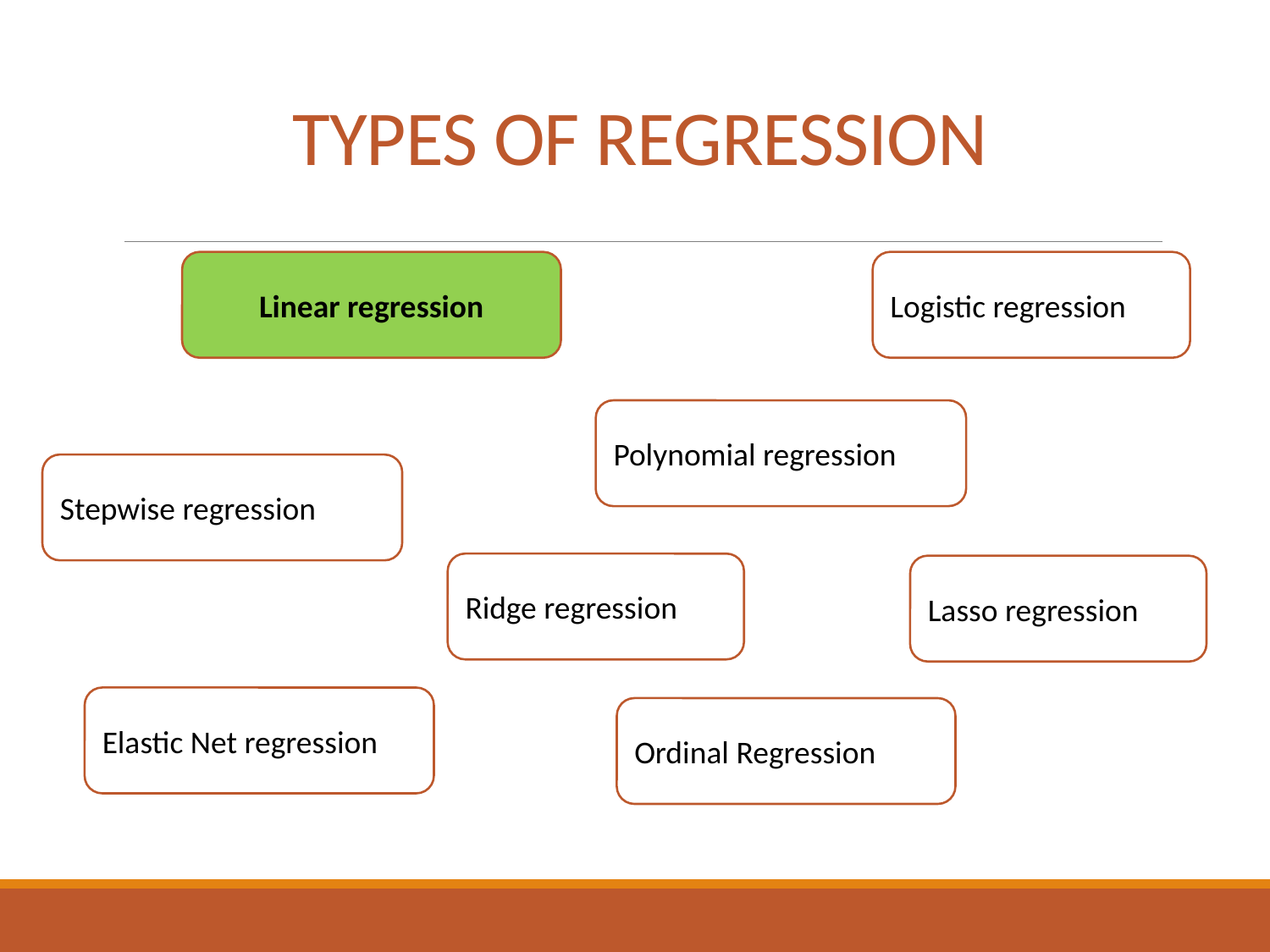

# TYPES OF REGRESSION
Linear regression
Logistic regression
Polynomial regression
Stepwise regression
Ridge regression
Lasso regression
Elastic Net regression
Ordinal Regression